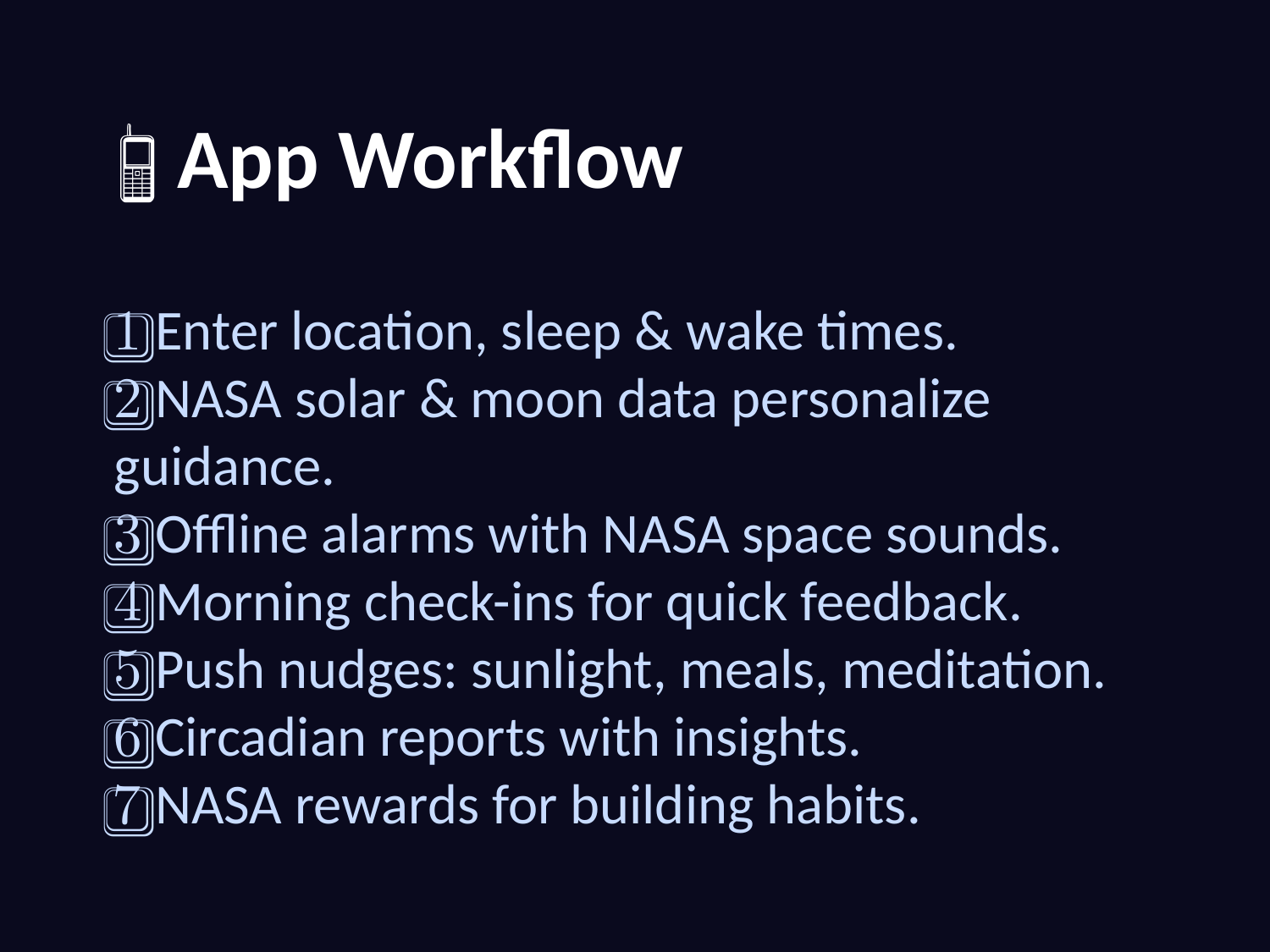

📱 App Workflow

1️⃣ Enter location, sleep & wake times.
2️⃣ NASA solar & moon data personalize guidance.
3️⃣ Offline alarms with NASA space sounds.
4️⃣ Morning check-ins for quick feedback.
5️⃣ Push nudges: sunlight, meals, meditation.
6️⃣ Circadian reports with insights.
7️⃣ NASA rewards for building habits.